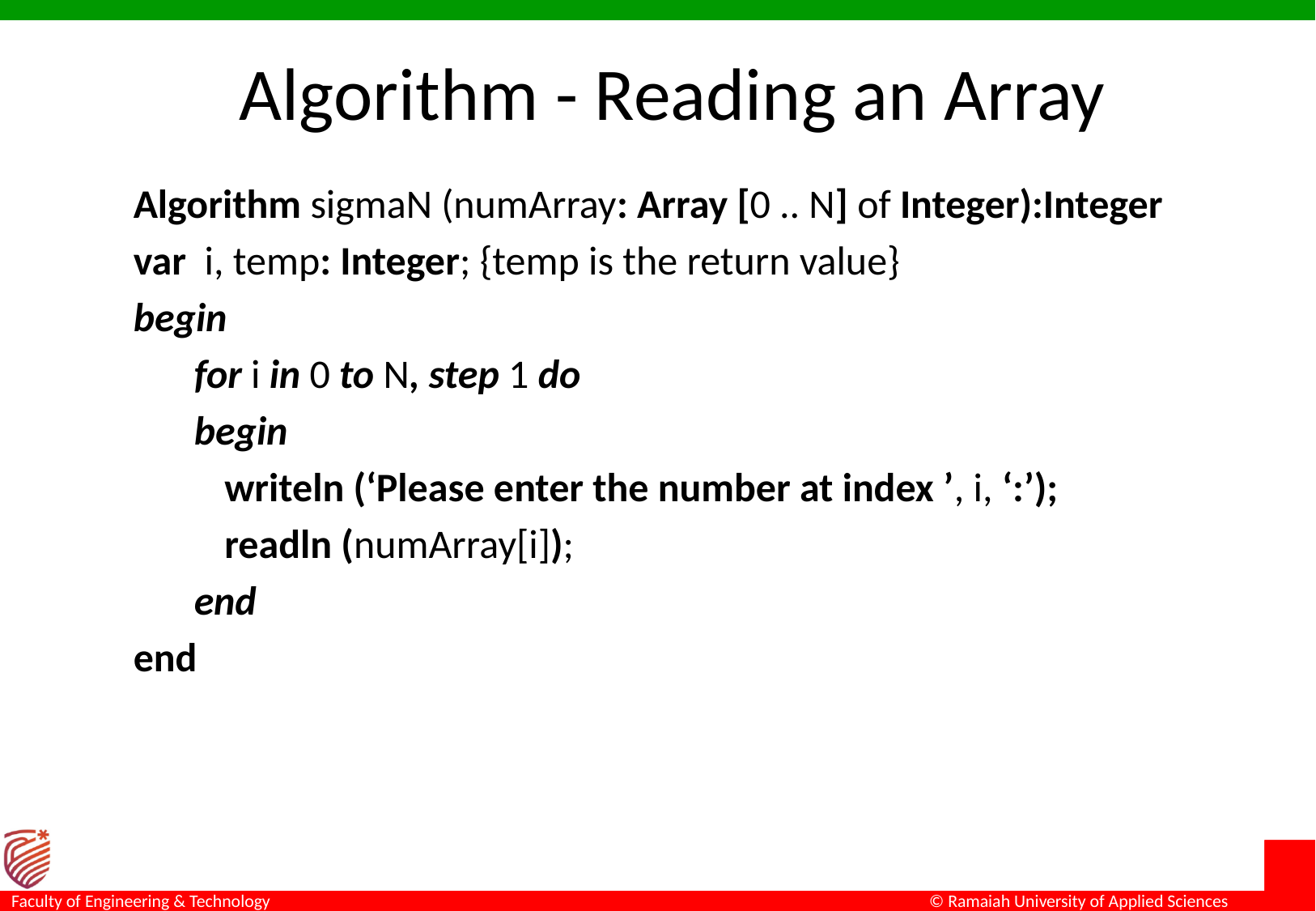

# Algorithm - Reading an Array
Algorithm sigmaN (numArray: Array [0 .. N] of Integer):Integer
var  i, temp: Integer; {temp is the return value}
begin
for i in 0 to N, step 1 do
begin
	writeln (‘Please enter the number at index ’, i, ‘:’);
	readln (numArray[i]);
end
end